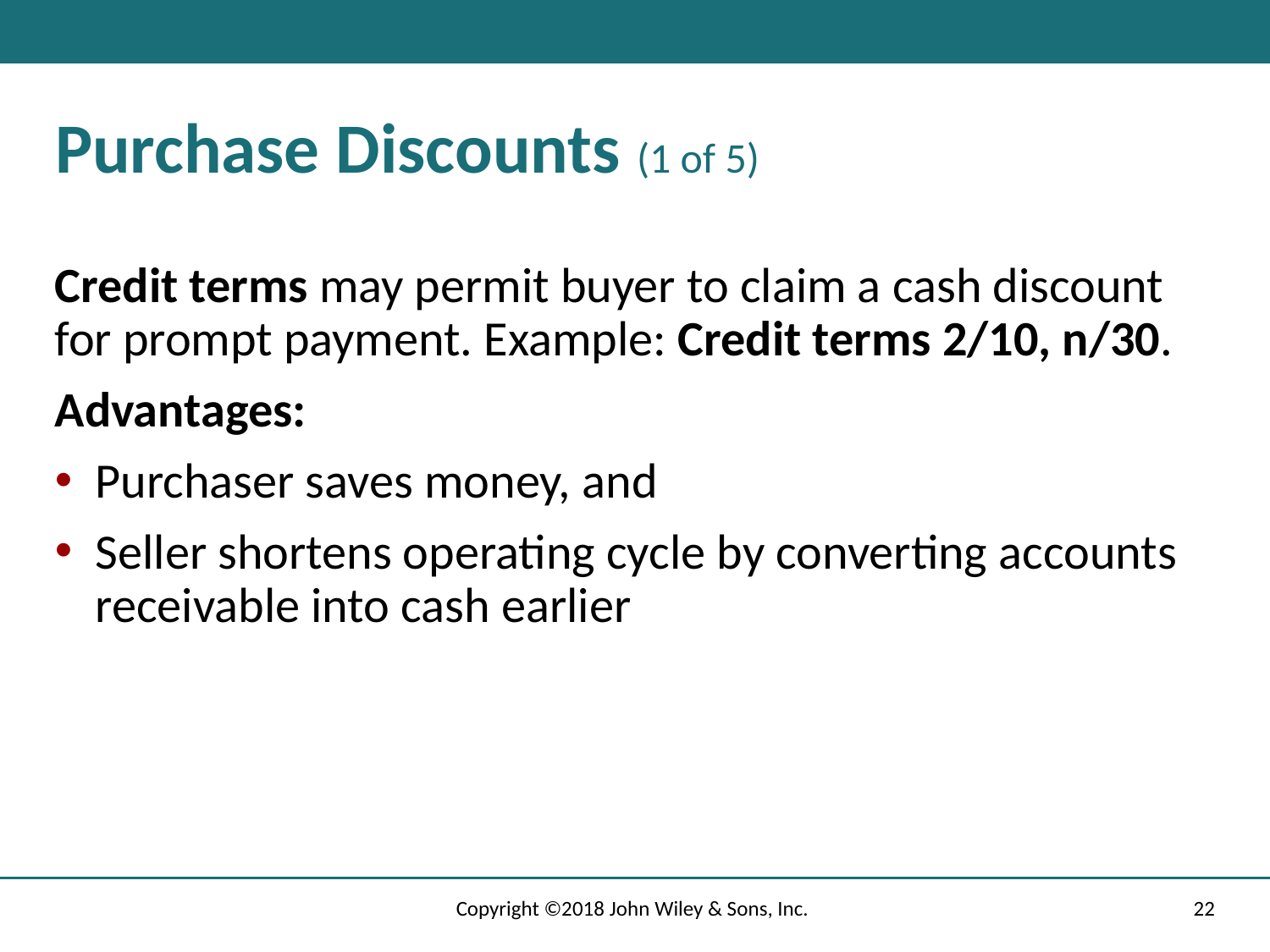

# Purchase Discounts (1 of 5)
Credit terms may permit buyer to claim a cash discount for prompt payment. Example: Credit terms 2/10, n/30.
Advantages:
Purchaser saves money, and
Seller shortens operating cycle by converting accounts receivable into cash earlier
Copyright ©2018 John Wiley & Sons, Inc.
22